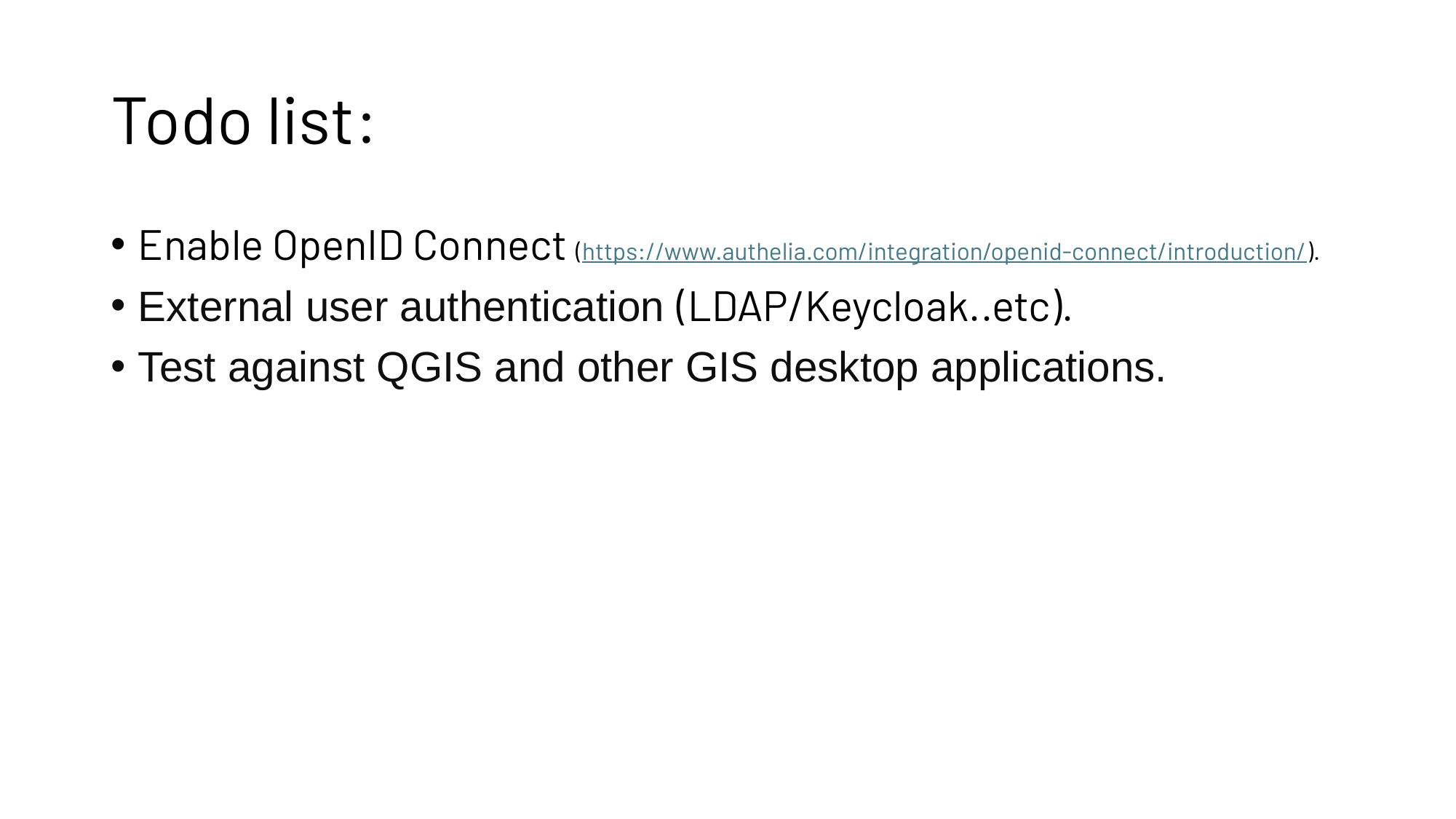

# Todo list:
Enable OpenID Connect (https://www.authelia.com/integration/openid-connect/introduction/).
External user authentication (LDAP/Keycloak..etc).
Test against QGIS and other GIS desktop applications.